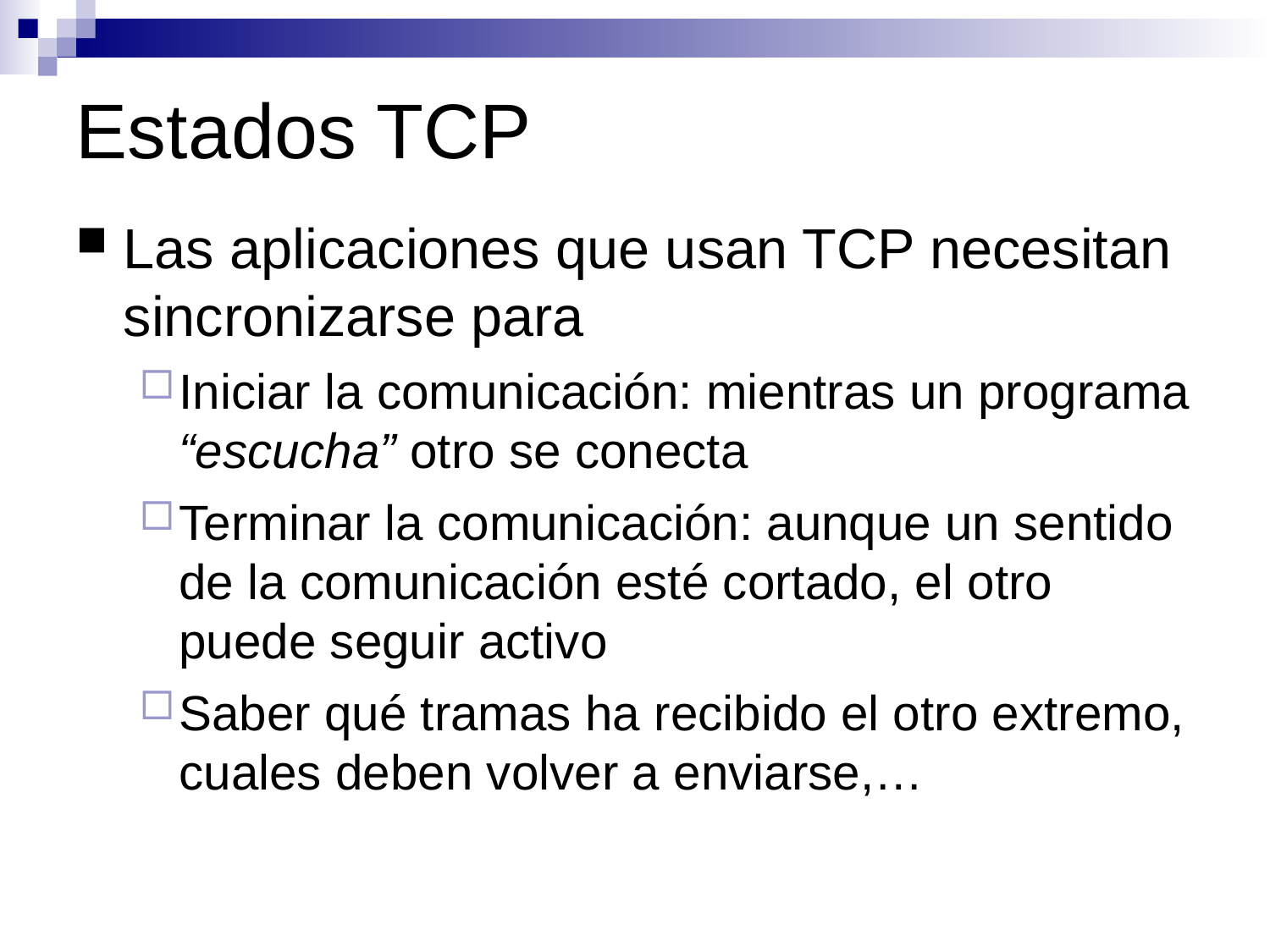

# Estados TCP
Las aplicaciones que usan TCP necesitan sincronizarse para
Iniciar la comunicación: mientras un programa “escucha” otro se conecta
Terminar la comunicación: aunque un sentido de la comunicación esté cortado, el otro puede seguir activo
Saber qué tramas ha recibido el otro extremo, cuales deben volver a enviarse,…